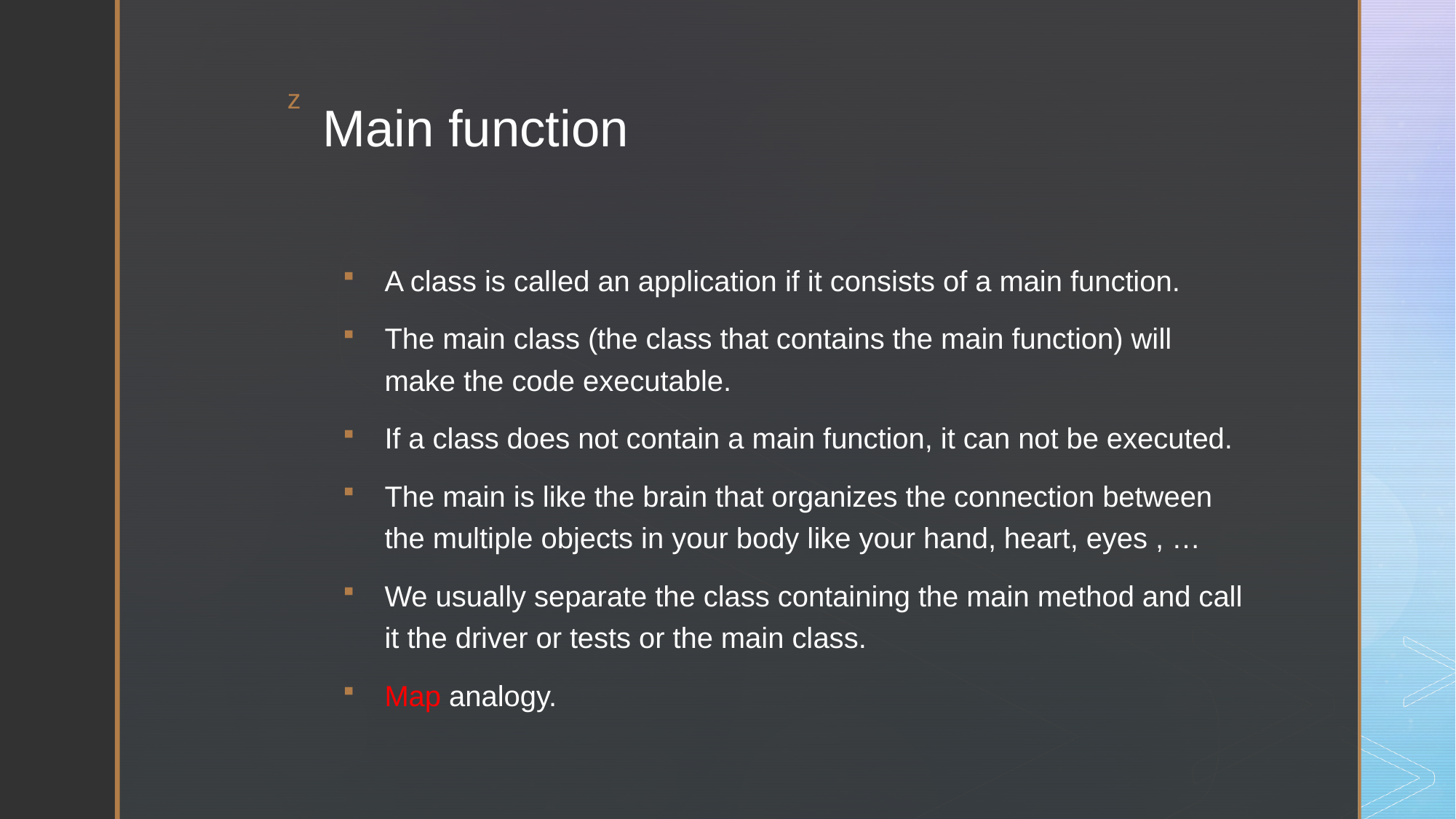

# Main function
A class is called an application if it consists of a main function.
The main class (the class that contains the main function) will make the code executable.
If a class does not contain a main function, it can not be executed.
The main is like the brain that organizes the connection between the multiple objects in your body like your hand, heart, eyes , …
We usually separate the class containing the main method and call it the driver or tests or the main class.
Map analogy.